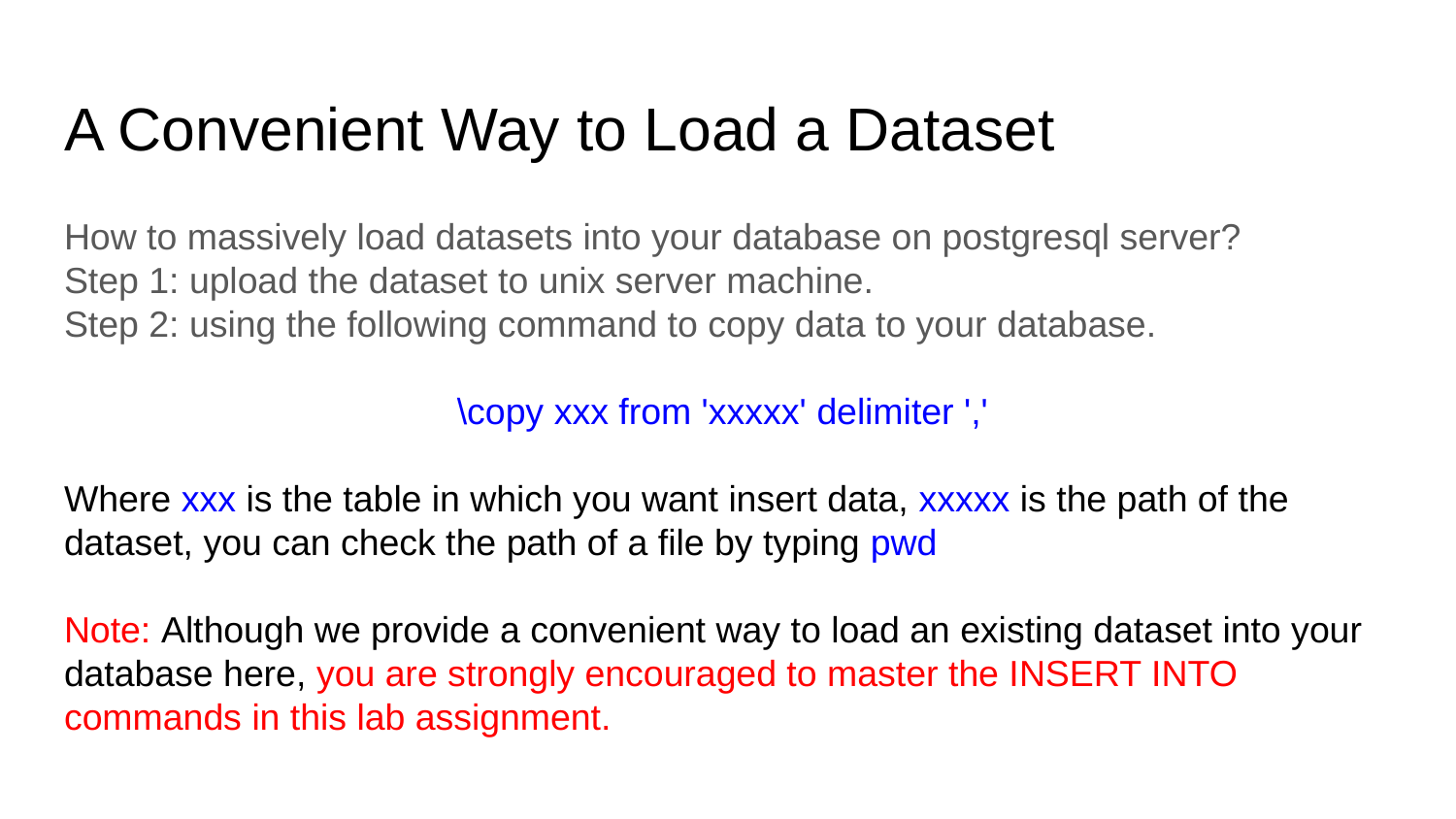

# A Convenient Way to Load a Dataset
How to massively load datasets into your database on postgresql server?
Step 1: upload the dataset to unix server machine.
Step 2: using the following command to copy data to your database.

\copy xxx from 'xxxxx' delimiter ','

Where xxx is the table in which you want insert data, xxxxx is the path of the dataset, you can check the path of a file by typing pwd

Note: Although we provide a convenient way to load an existing dataset into your database here, you are strongly encouraged to master the INSERT INTO commands in this lab assignment.